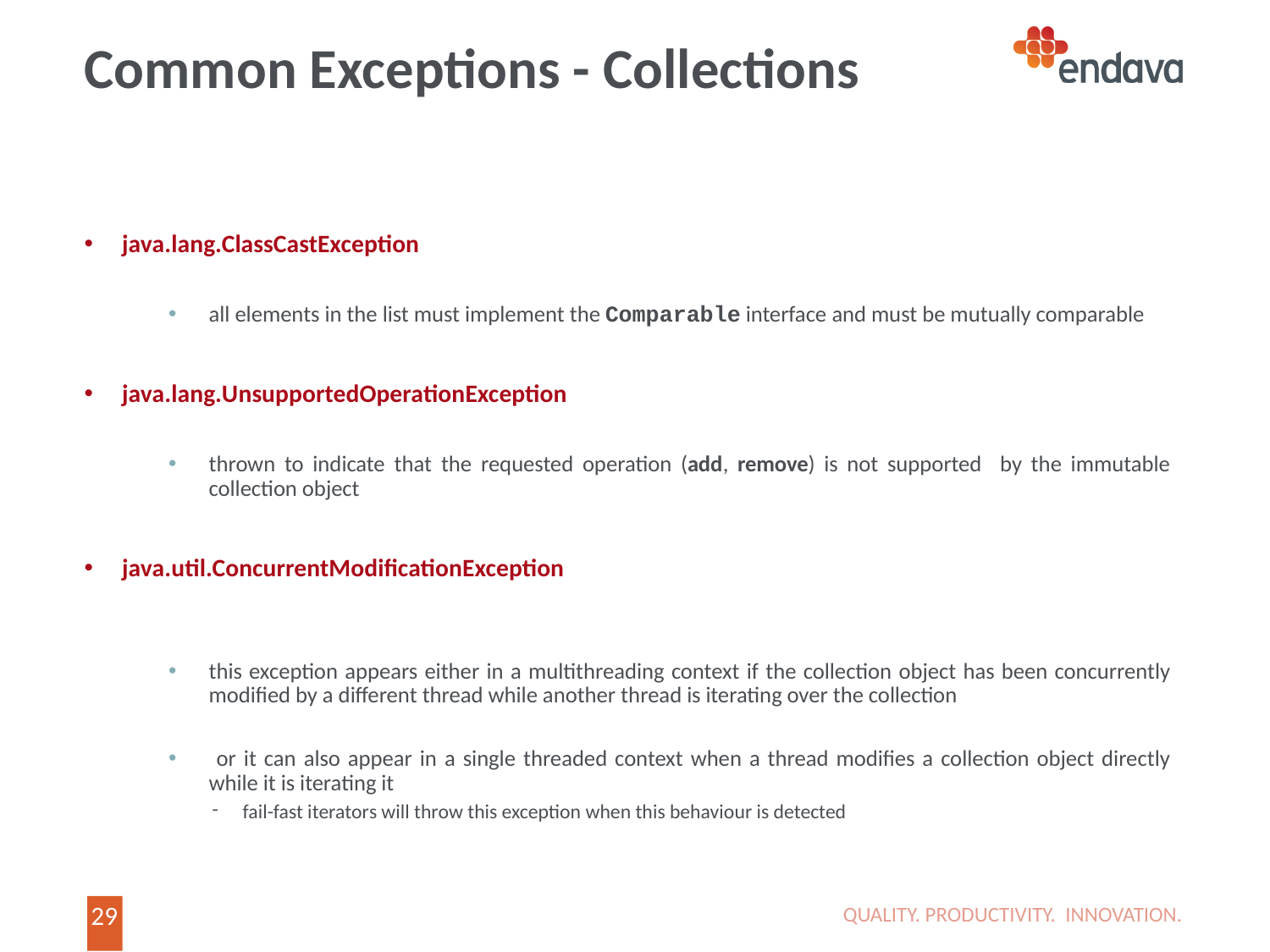

# Common Exceptions - Collections
java.lang.ClassCastException

all elements in the list must implement the Comparable interface and must be mutually comparable

java.lang.UnsupportedOperationException

thrown to indicate that the requested operation (add, remove) is not supported  by the immutable collection object

java.util.ConcurrentModificationException

this exception appears either in a multithreading context if the collection object has been concurrently modified by a different thread while another thread is iterating over the collection

 or it can also appear in a single threaded context when a thread modifies a collection object directly while it is iterating it
fail-fast iterators will throw this exception when this behaviour is detected
QUALITY. PRODUCTIVITY.  INNOVATION.